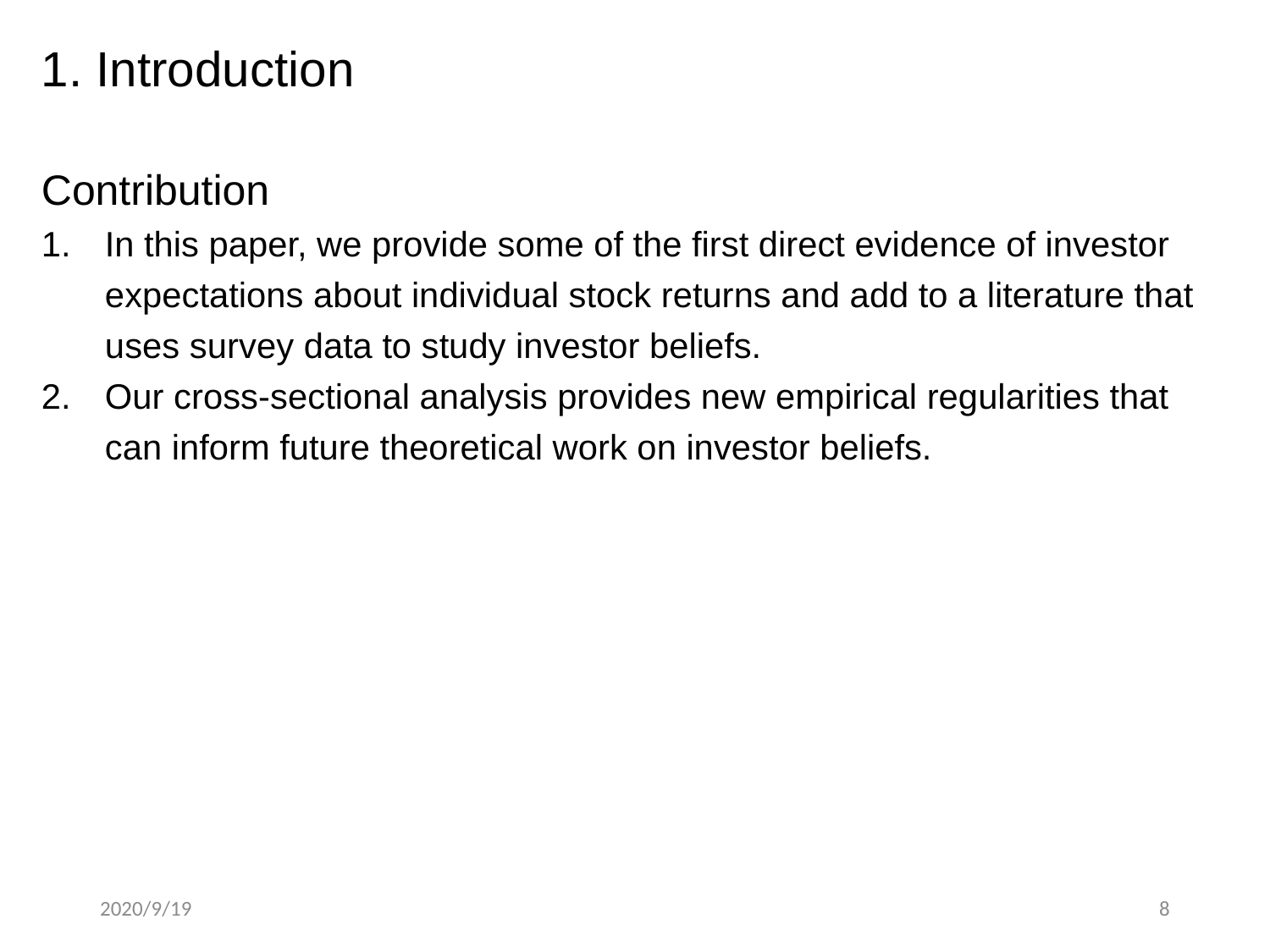

1. Introduction
Contribution
In this paper, we provide some of the first direct evidence of investor expectations about individual stock returns and add to a literature that uses survey data to study investor beliefs.
Our cross-sectional analysis provides new empirical regularities that can inform future theoretical work on investor beliefs.
2020/9/19
8